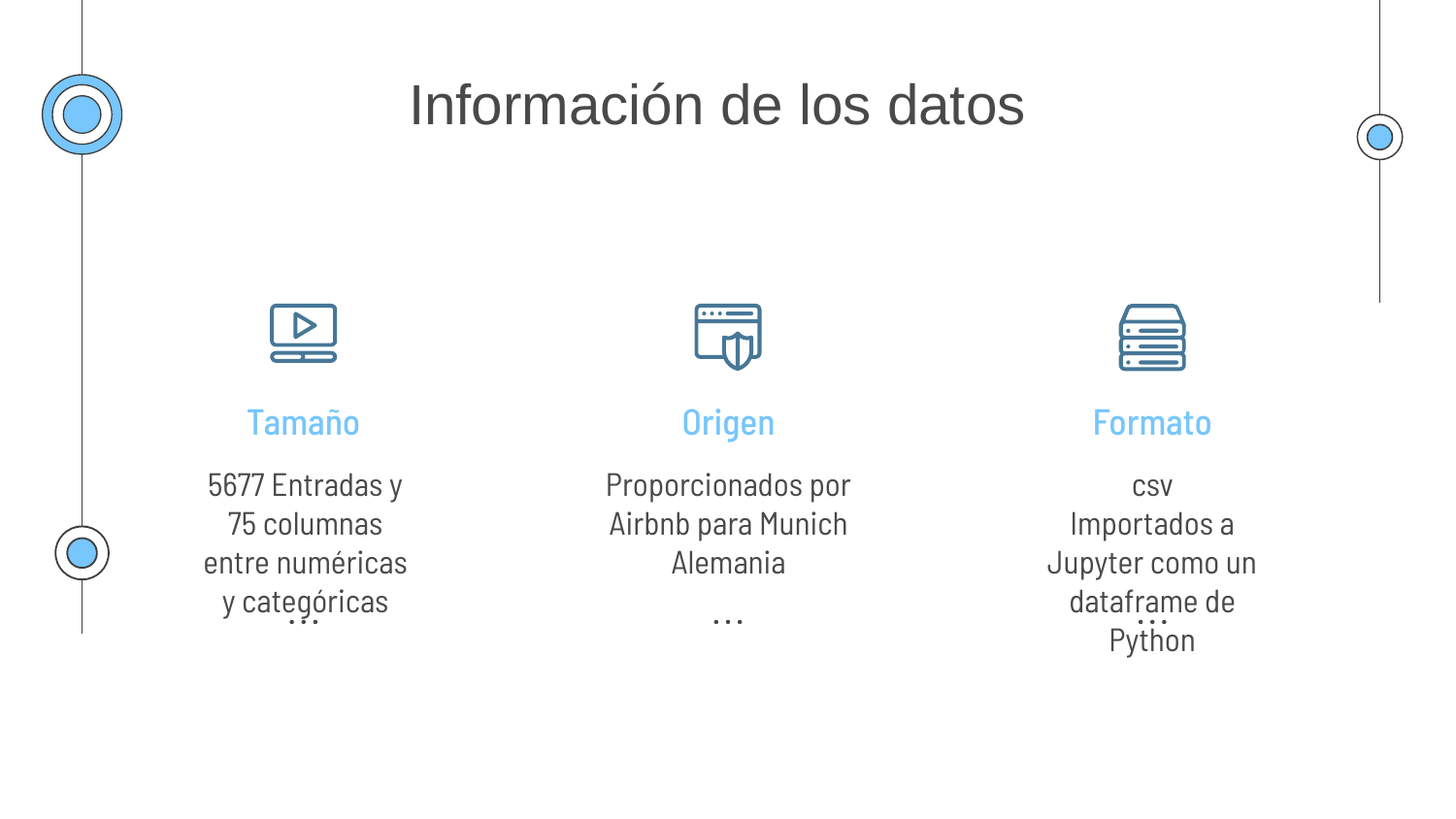

# Información de los datos

Tamaño
Origen
Formato
5677 Entradas y 75 columnas entre numéricas y categóricas
Proporcionados por Airbnb para Munich Alemania
csv
Importados a Jupyter como un dataframe de Python